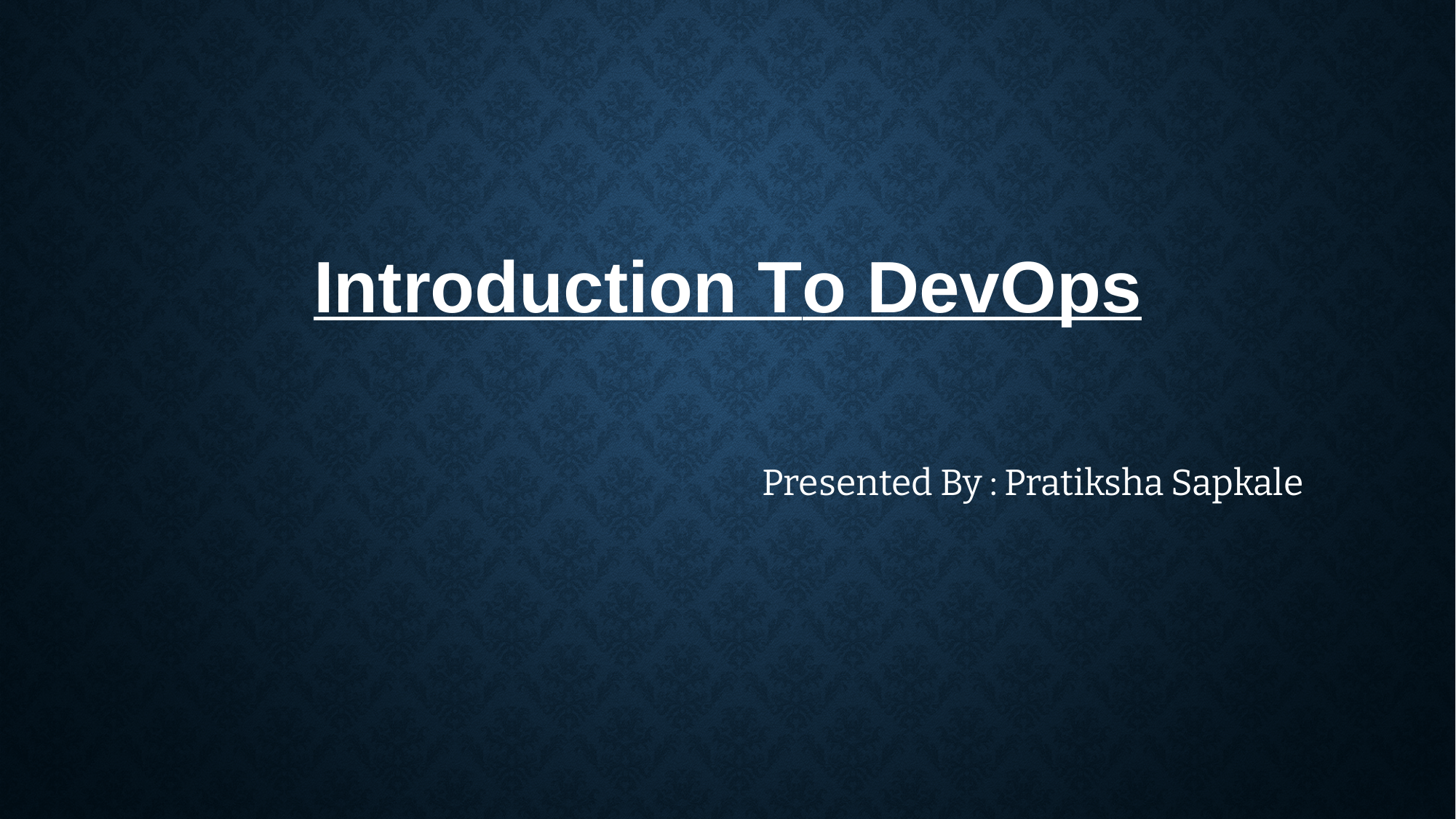

# Introduction To devOps
Presented By : Pratiksha Sapkale